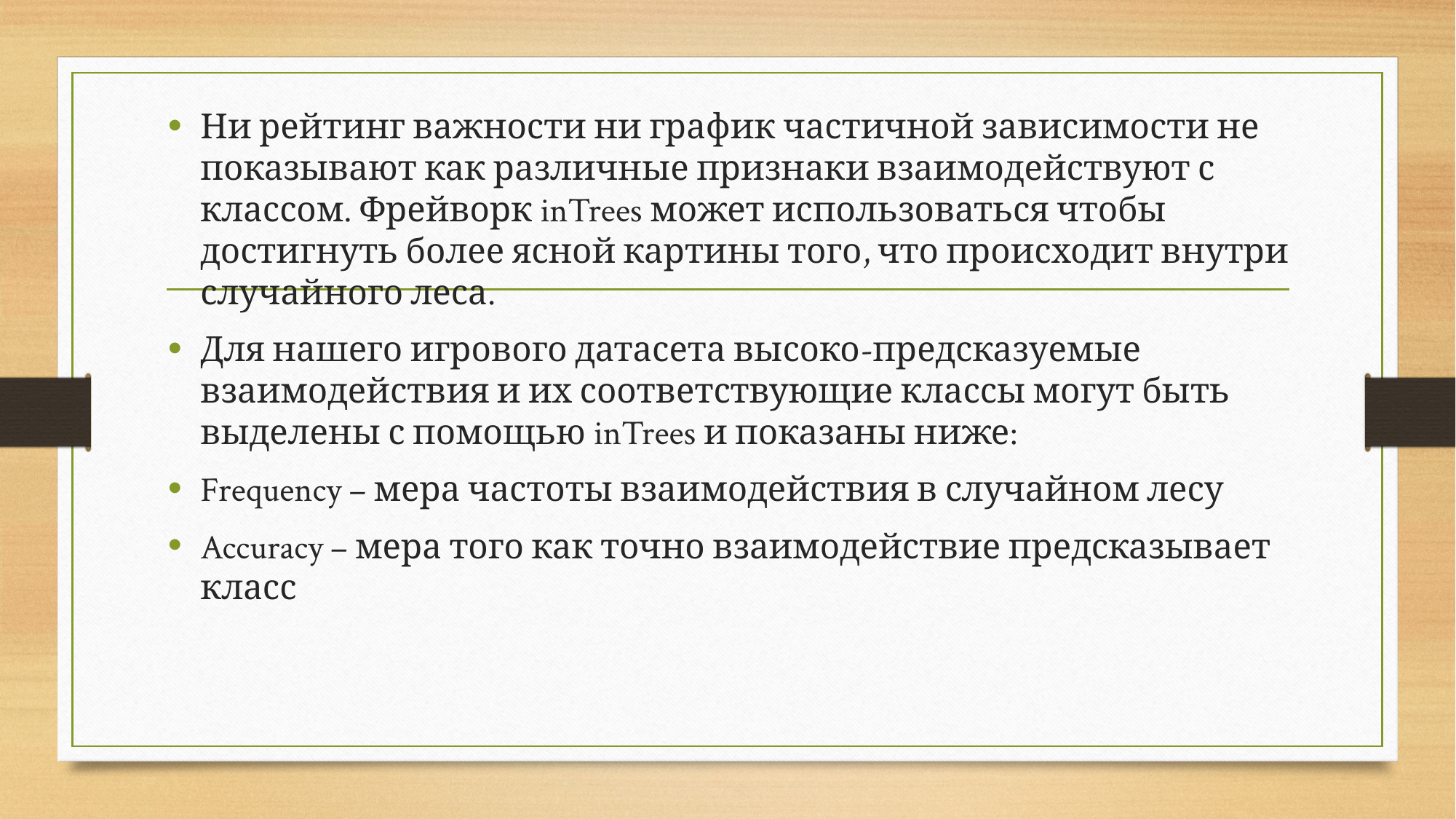

Ни рейтинг важности ни график частичной зависимости не показывают как различные признаки взаимодействуют с классом. Фрейворк inTrees может использоваться чтобы достигнуть более ясной картины того, что происходит внутри случайного леса.
Для нашего игрового датасета высоко-предсказуемые взаимодействия и их соответствующие классы могут быть выделены с помощью inTrees и показаны ниже:
Frequency – мера частоты взаимодействия в случайном лесу
Accuracy – мера того как точно взаимодействие предсказывает класс